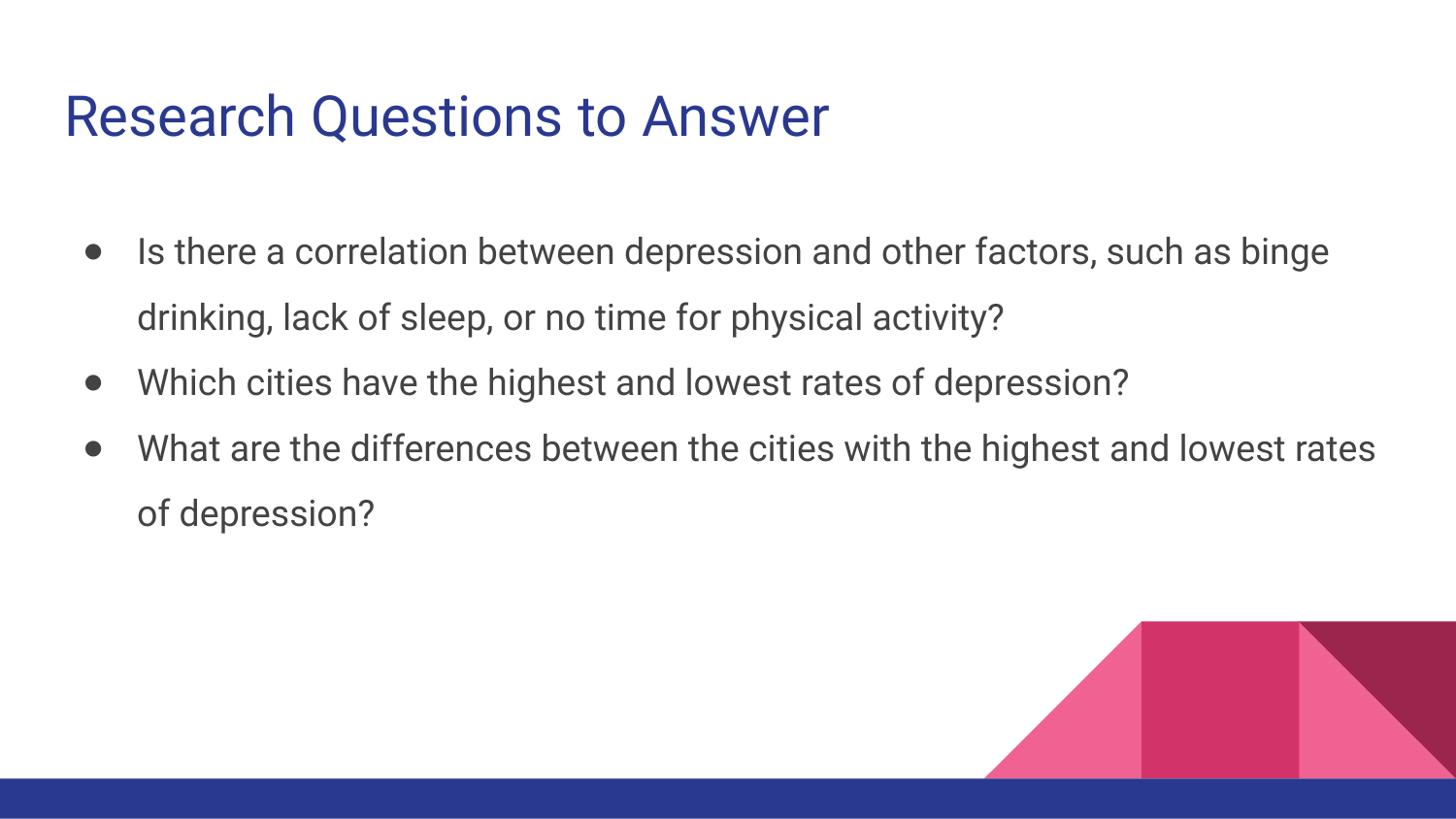

# Research Questions to Answer
Is there a correlation between depression and other factors, such as binge drinking, lack of sleep, or no time for physical activity?
Which cities have the highest and lowest rates of depression?
What are the differences between the cities with the highest and lowest rates of depression?